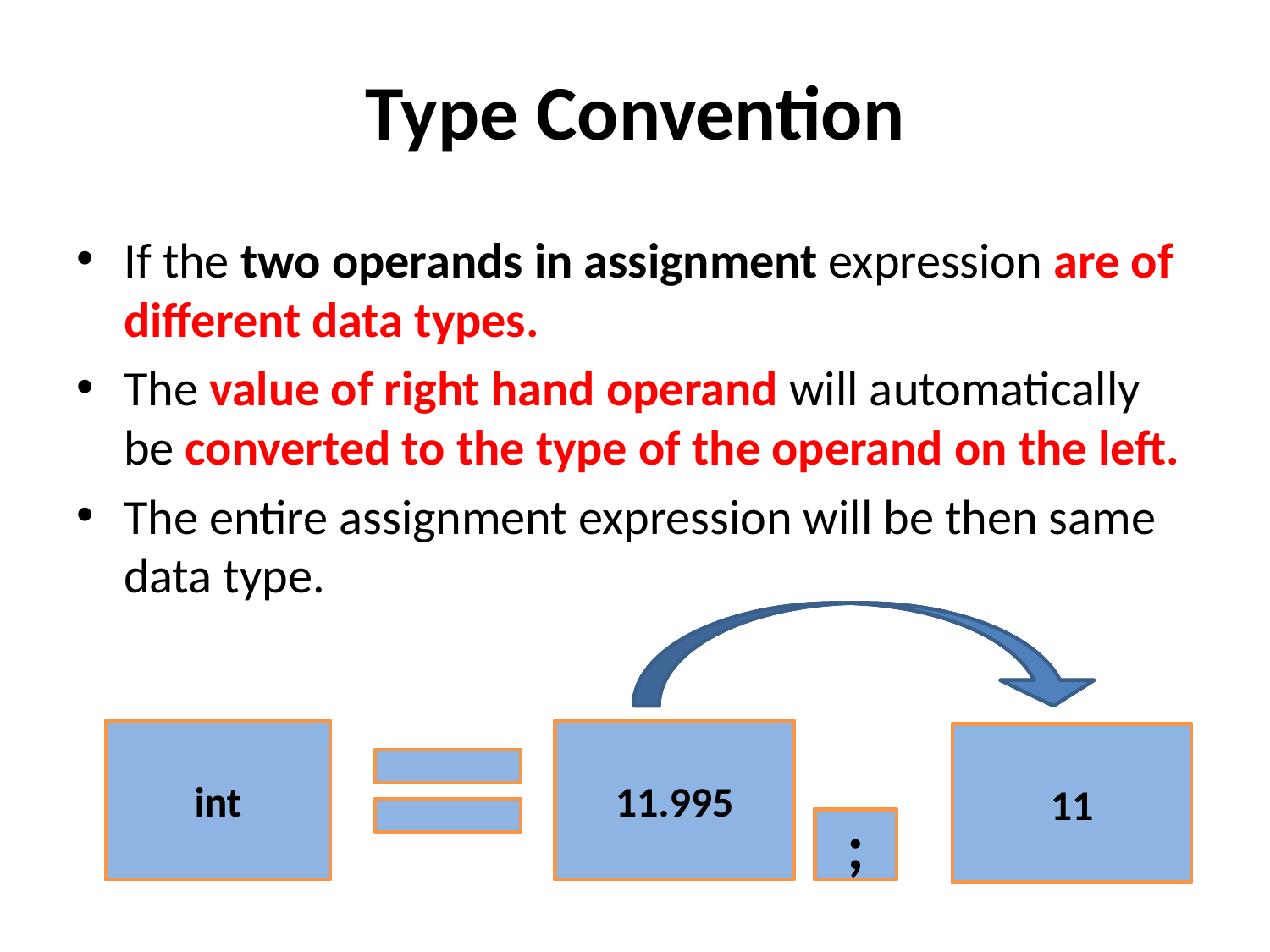

# Type Convention
If the two operands in assignment expression are of different data types.
The value of right hand operand will automatically be converted to the type of the operand on the left.
The entire assignment expression will be then same data type.

We will learn detail later

Left

Right
;
Left

float

int
;
float

int

float
;
int
11.995
3
3.0
11